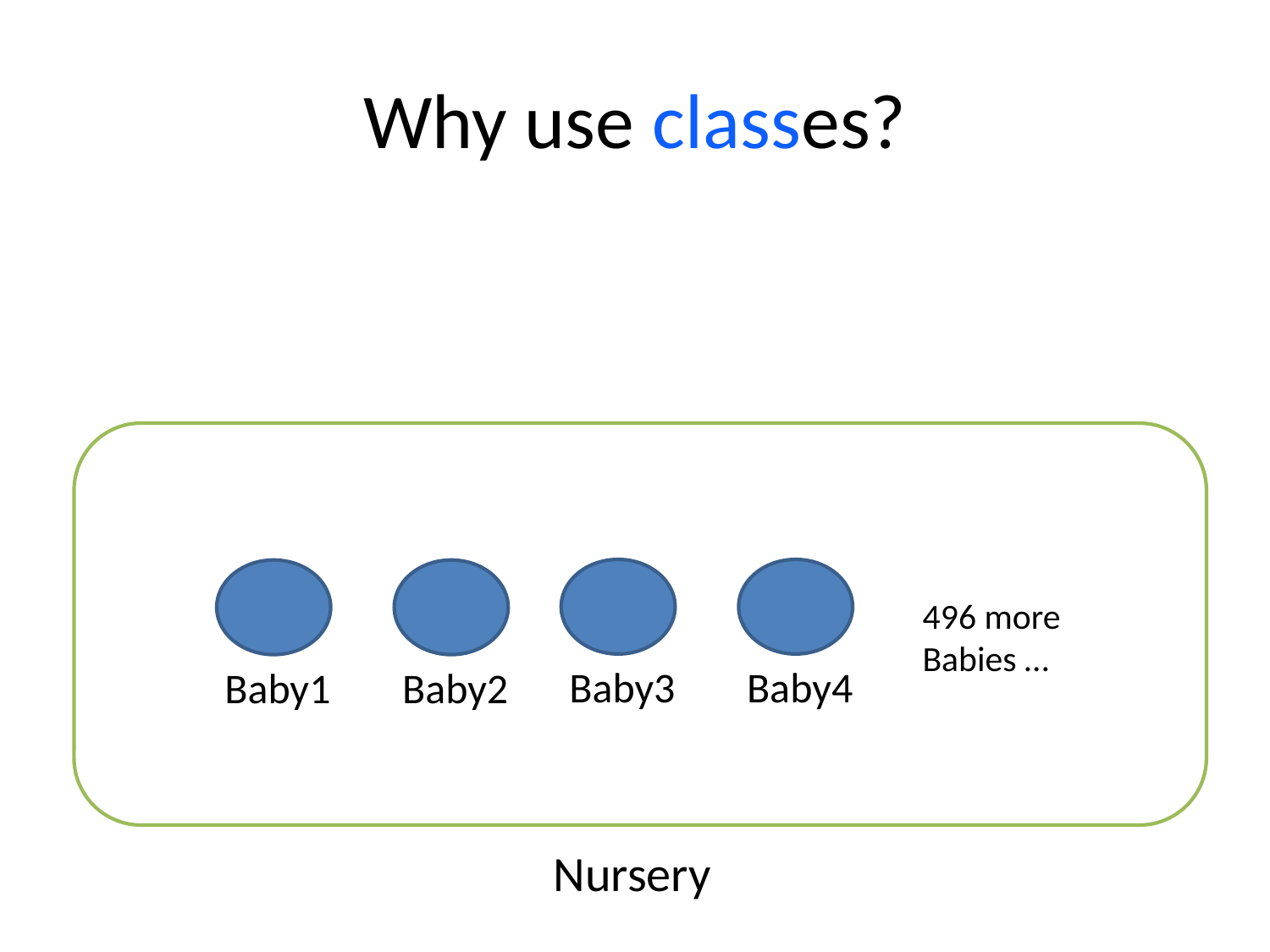

# Why use classes?

496 more
Babies …
Baby3
Baby4
Baby1
Baby2
Nursery